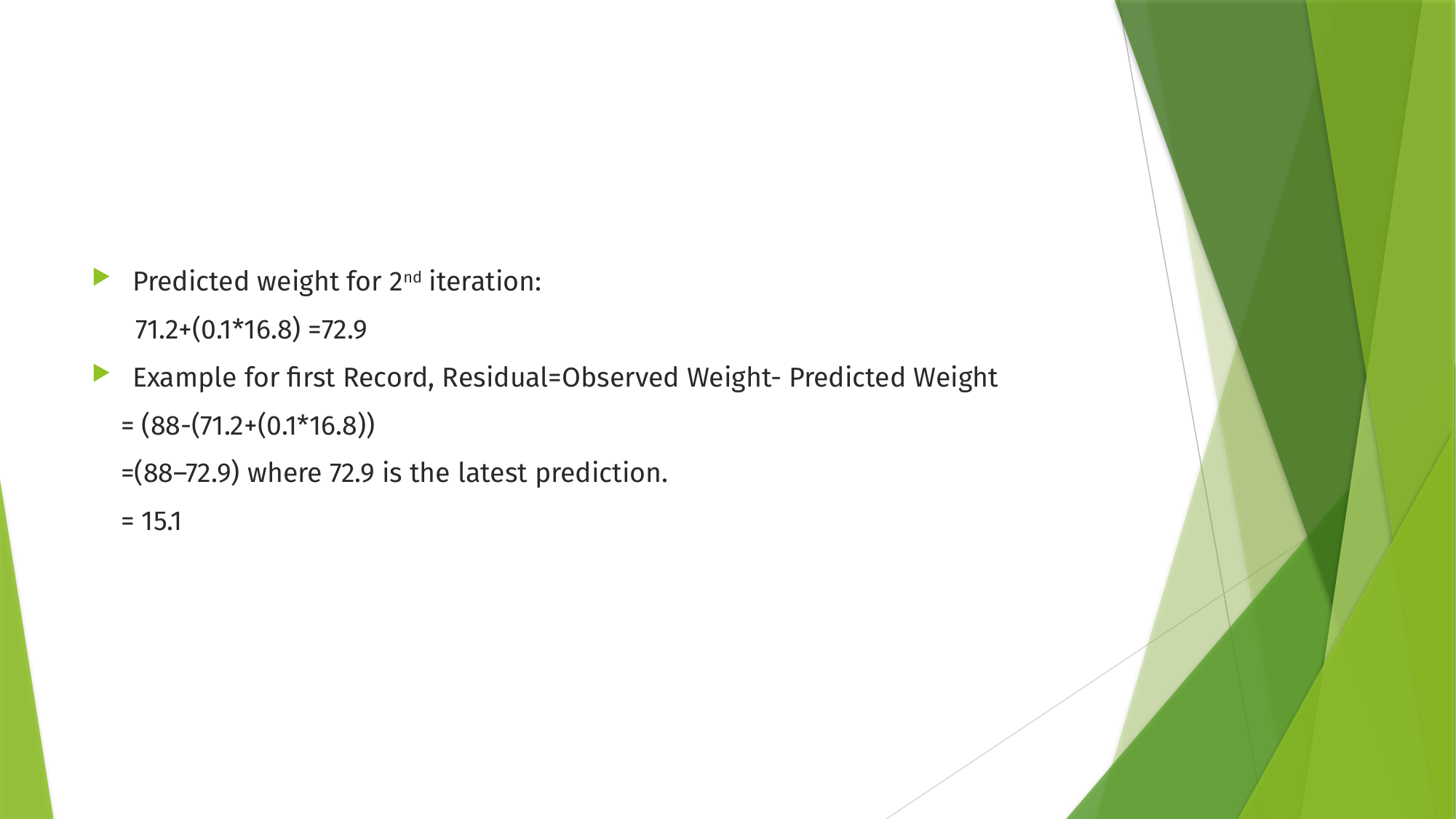

Predicted weight for 2nd iteration:
      71.2+(0.1*16.8) =72.9
Example for first Record, Residual=Observed Weight- Predicted Weight
    = (88-(71.2+(0.1*16.8))
    =(88–72.9) where 72.9 is the latest prediction.
    = 15.1